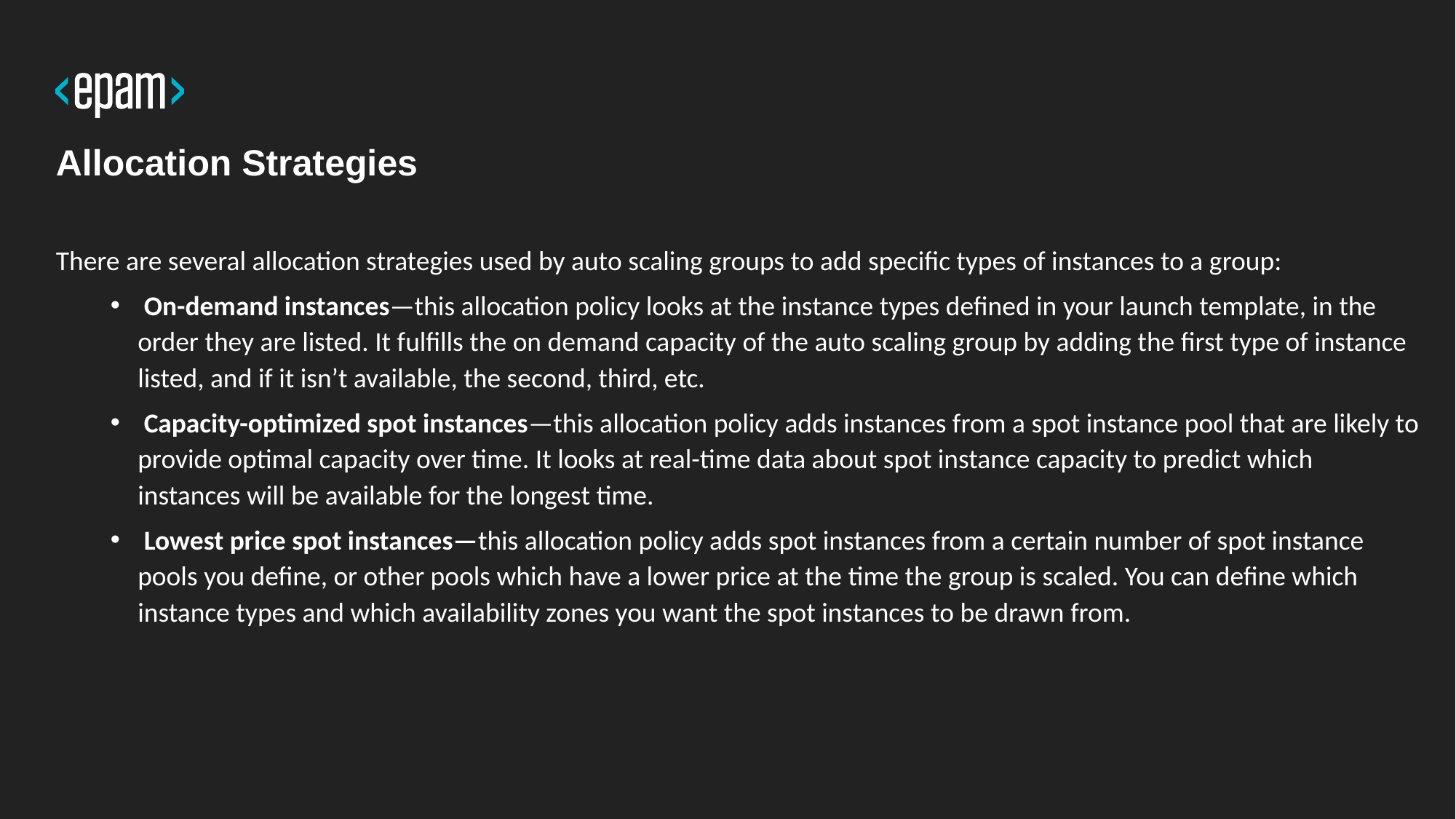

# Allocation Strategies
There are several allocation strategies used by auto scaling groups to add specific types of instances to a group:
 On-demand instances—this allocation policy looks at the instance types defined in your launch template, in the order they are listed. It fulfills the on demand capacity of the auto scaling group by adding the first type of instance listed, and if it isn’t available, the second, third, etc.
 Capacity-optimized spot instances—this allocation policy adds instances from a spot instance pool that are likely to provide optimal capacity over time. It looks at real-time data about spot instance capacity to predict which instances will be available for the longest time.
 Lowest price spot instances—this allocation policy adds spot instances from a certain number of spot instance pools you define, or other pools which have a lower price at the time the group is scaled. You can define which instance types and which availability zones you want the spot instances to be drawn from.